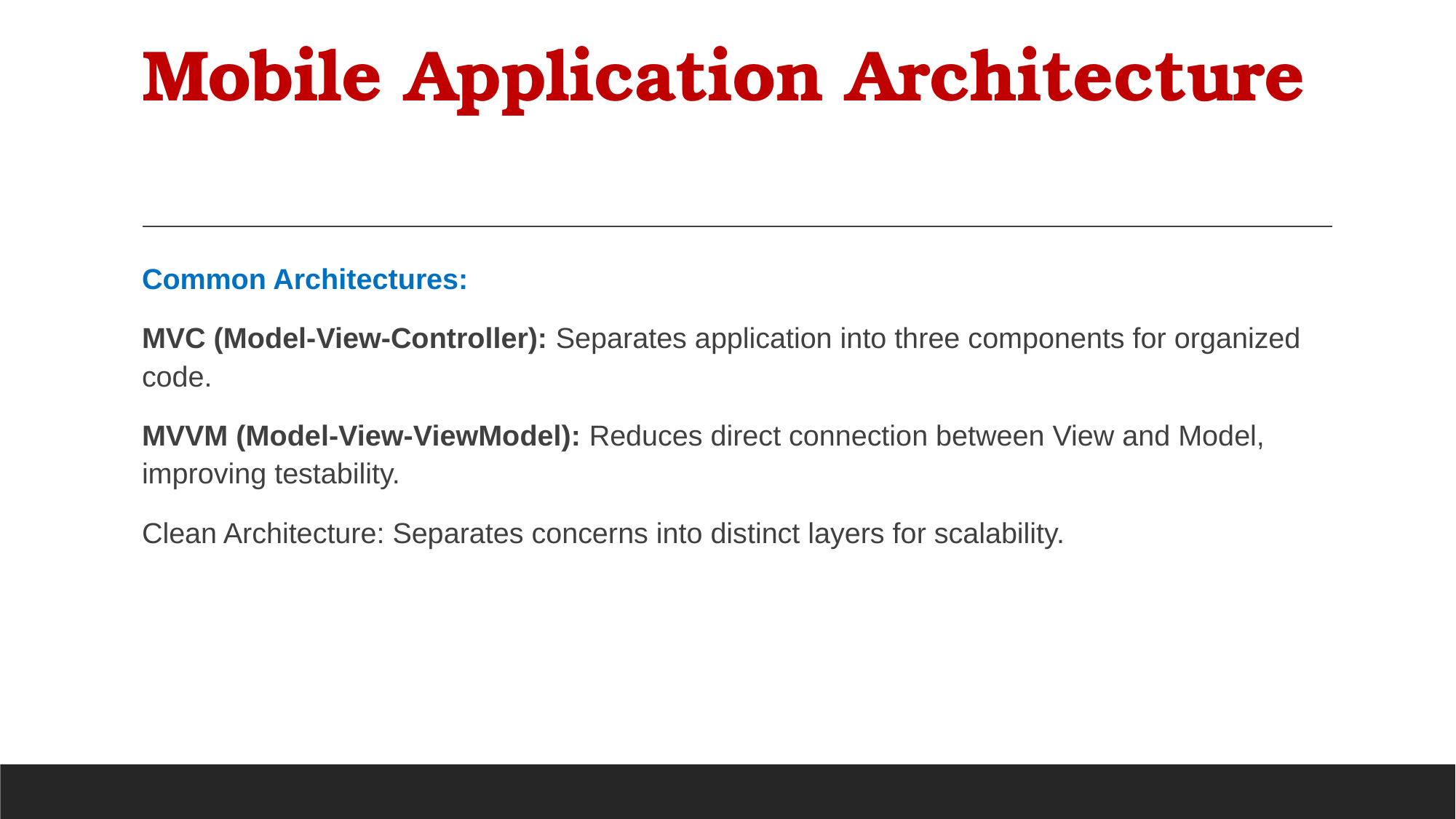

# Mobile Application Architecture
Common Architectures:
MVC (Model-View-Controller): Separates application into three components for organized code.
MVVM (Model-View-ViewModel): Reduces direct connection between View and Model, improving testability.
Clean Architecture: Separates concerns into distinct layers for scalability.